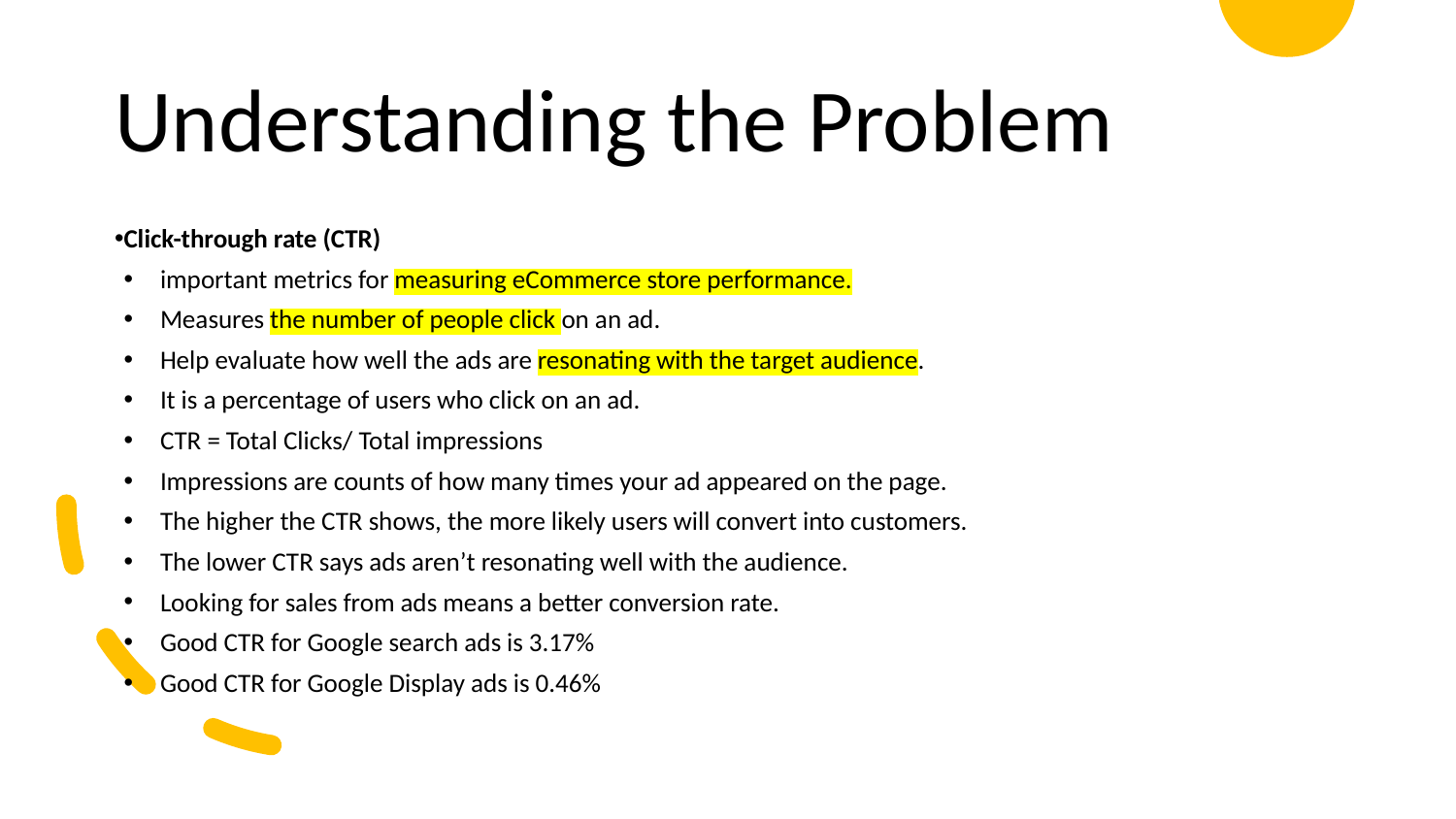

Understanding the Problem
Click-through rate (CTR)
important metrics for measuring eCommerce store performance.
Measures the number of people click on an ad.
Help evaluate how well the ads are resonating with the target audience.
It is a percentage of users who click on an ad.
CTR = Total Clicks/ Total impressions
Impressions are counts of how many times your ad appeared on the page.
The higher the CTR shows, the more likely users will convert into customers.
The lower CTR says ads aren’t resonating well with the audience.
Looking for sales from ads means a better conversion rate.
Good CTR for Google search ads is 3.17%
Good CTR for Google Display ads is 0.46%